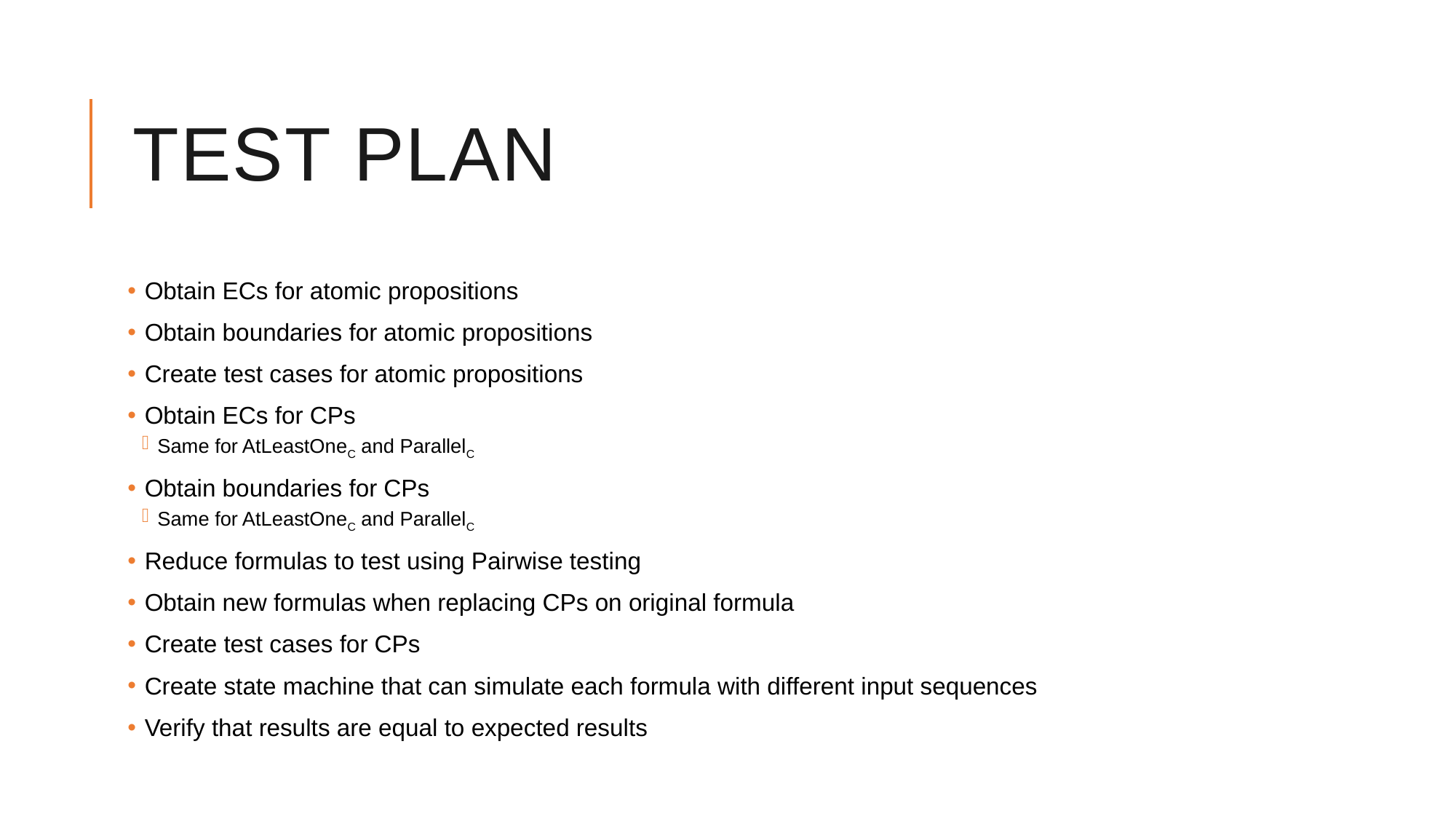

# Test Plan
 Obtain ECs for atomic propositions
 Obtain boundaries for atomic propositions
 Create test cases for atomic propositions
 Obtain ECs for CPs
Same for AtLeastOneC and ParallelC
 Obtain boundaries for CPs
Same for AtLeastOneC and ParallelC
 Reduce formulas to test using Pairwise testing
 Obtain new formulas when replacing CPs on original formula
 Create test cases for CPs
 Create state machine that can simulate each formula with different input sequences
 Verify that results are equal to expected results